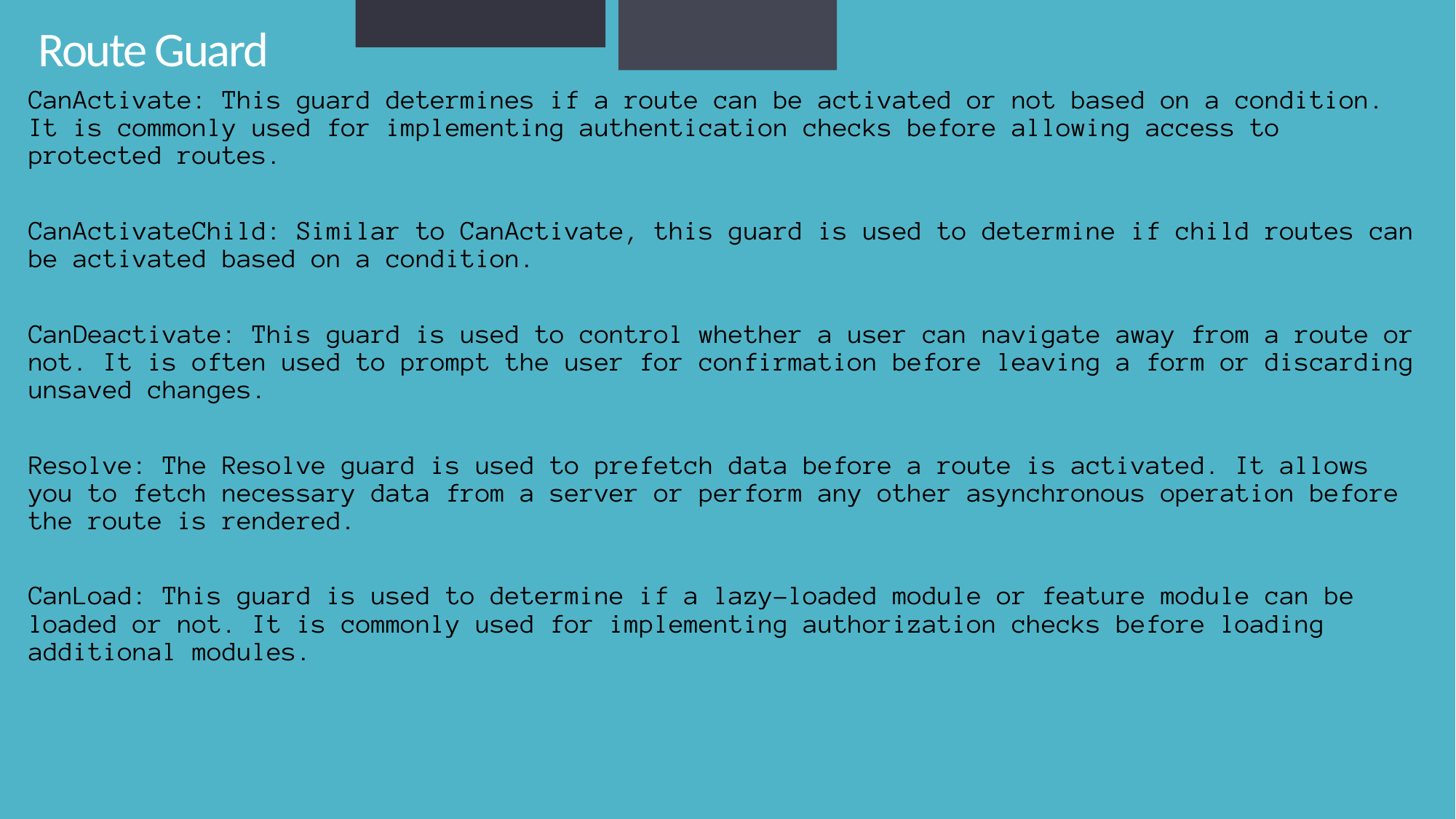

HTTP and Observables in angular

<router-outlet></router-outlet>

# Route Guard
CanActivate: This guard determines if a route can be activated or not based on a condition. It is commonly used for implementing authentication checks before allowing access to protected routes.
CanActivateChild: Similar to CanActivate, this guard is used to determine if child routes can be activated based on a condition.
CanDeactivate: This guard is used to control whether a user can navigate away from a route or not. It is often used to prompt the user for confirmation before leaving a form or discarding unsaved changes.
Resolve: The Resolve guard is used to prefetch data before a route is activated. It allows you to fetch necessary data from a server or perform any other asynchronous operation before the route is rendered.
CanLoad: This guard is used to determine if a lazy-loaded module or feature module can be loaded or not. It is commonly used for implementing authorization checks before loading additional modules.